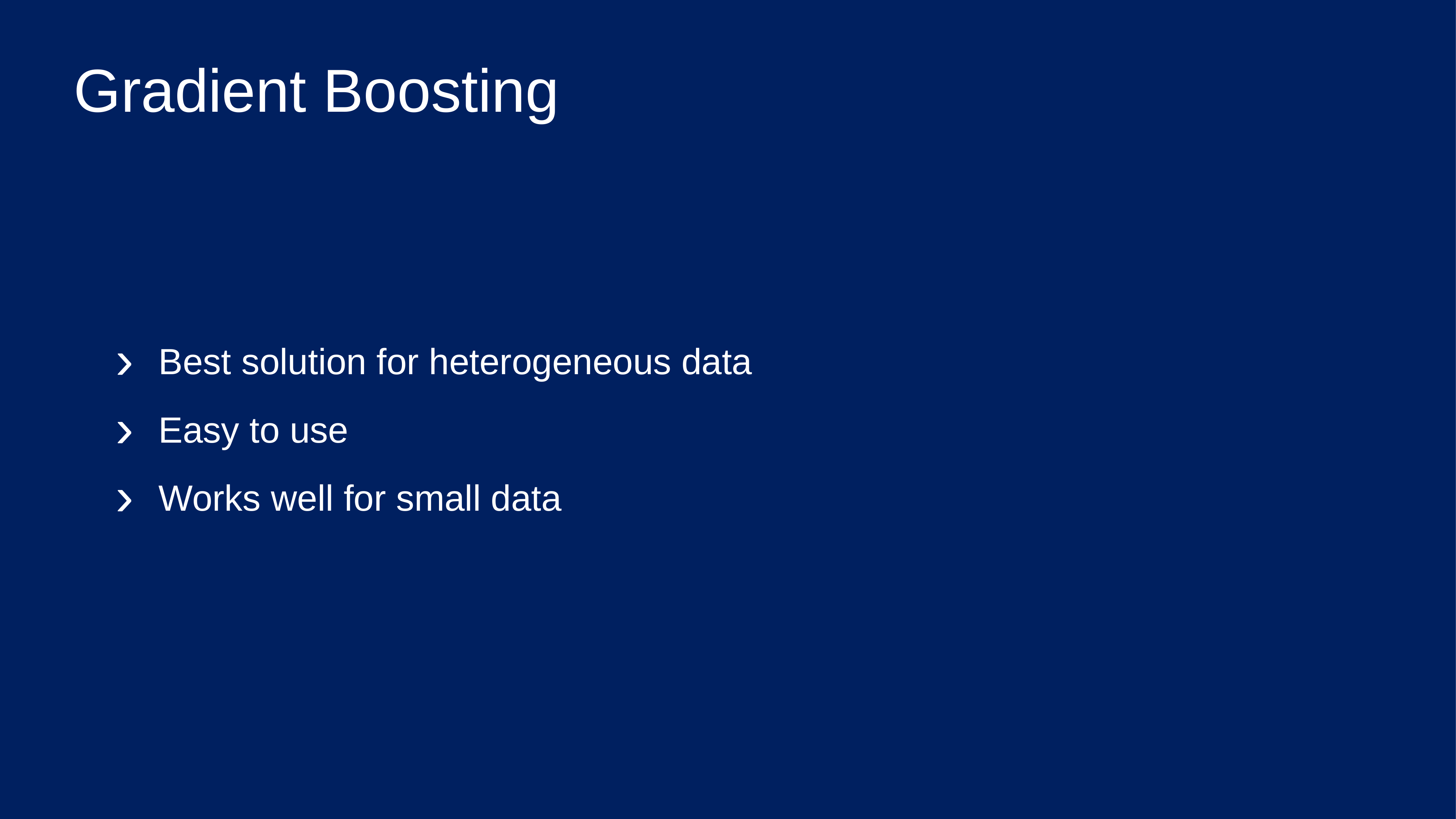

# Gradient Boosting
Best solution for heterogeneous data
Easy to use
Works well for small data